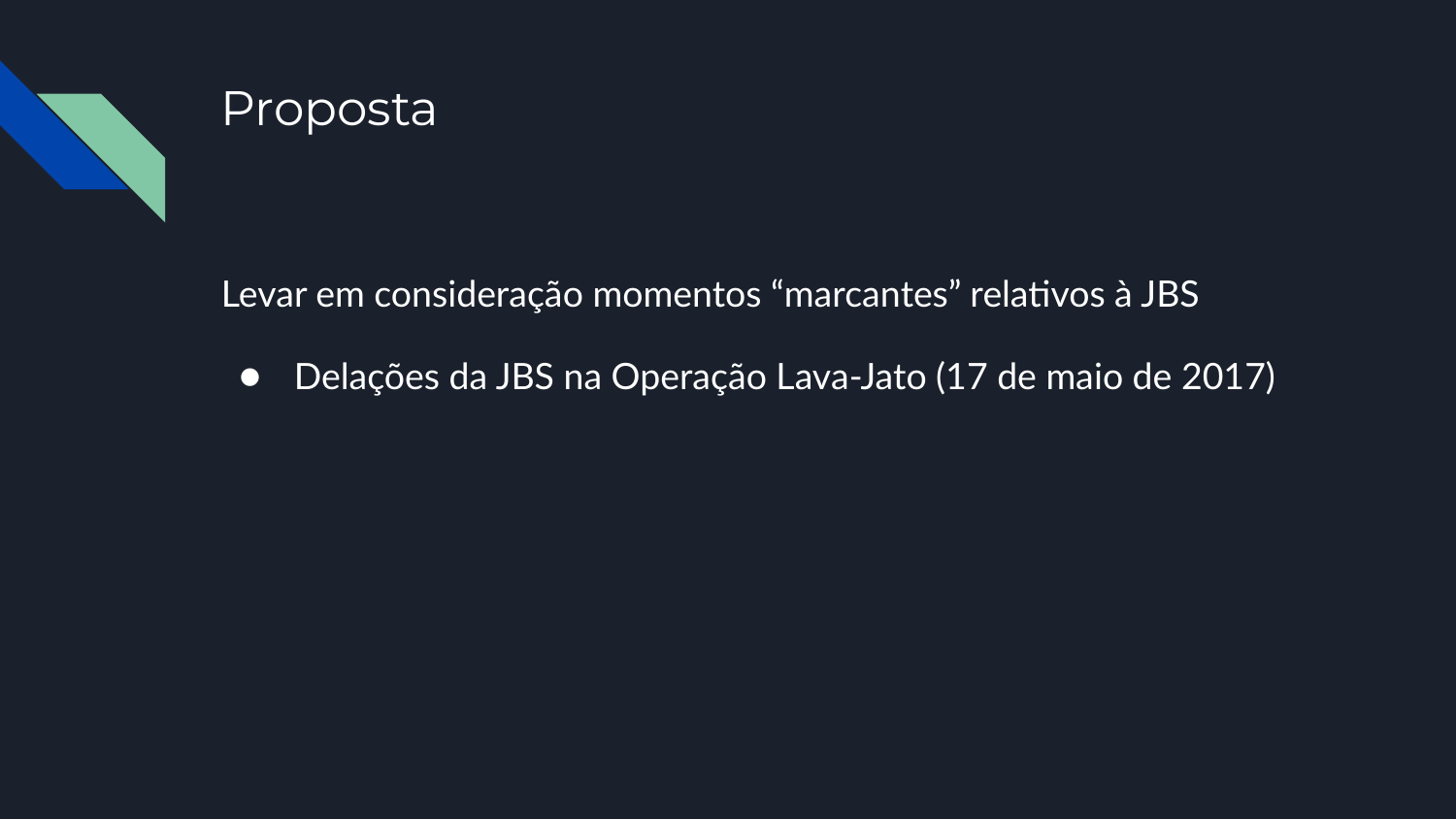

# Proposta
Levar em consideração momentos “marcantes” relativos à JBS
Delações da JBS na Operação Lava-Jato (17 de maio de 2017)